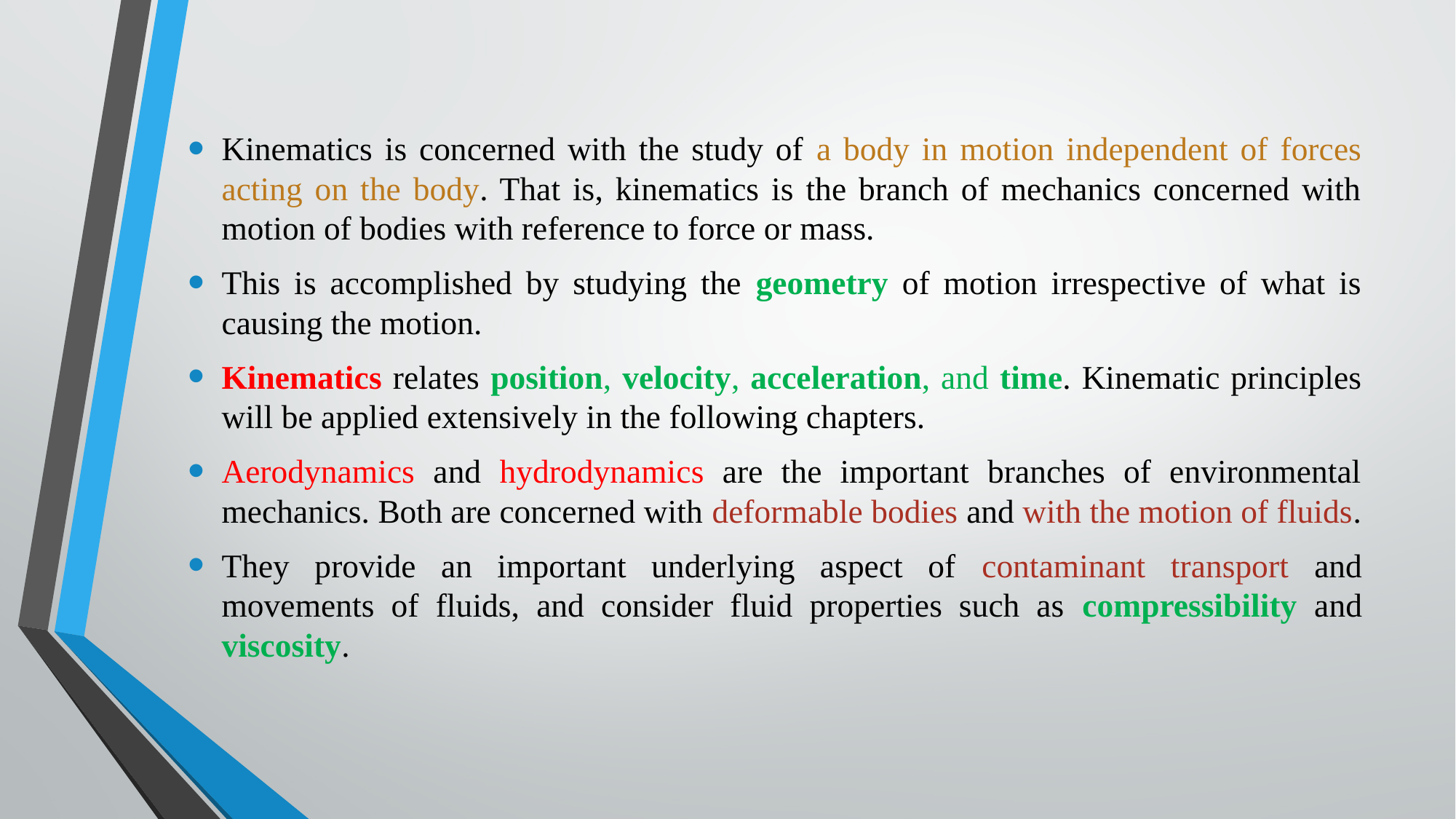

Kinematics is concerned with the study of a body in motion independent of forces acting on the body. That is, kinematics is the branch of mechanics concerned with motion of bodies with reference to force or mass.
This is accomplished by studying the geometry of motion irrespective of what is causing the motion.
Kinematics relates position, velocity, acceleration, and time. Kinematic principles will be applied extensively in the following chapters.
Aerodynamics and hydrodynamics are the important branches of environmental mechanics. Both are concerned with deformable bodies and with the motion of fluids.
They provide an important underlying aspect of contaminant transport and movements of fluids, and consider fluid properties such as compressibility and viscosity.